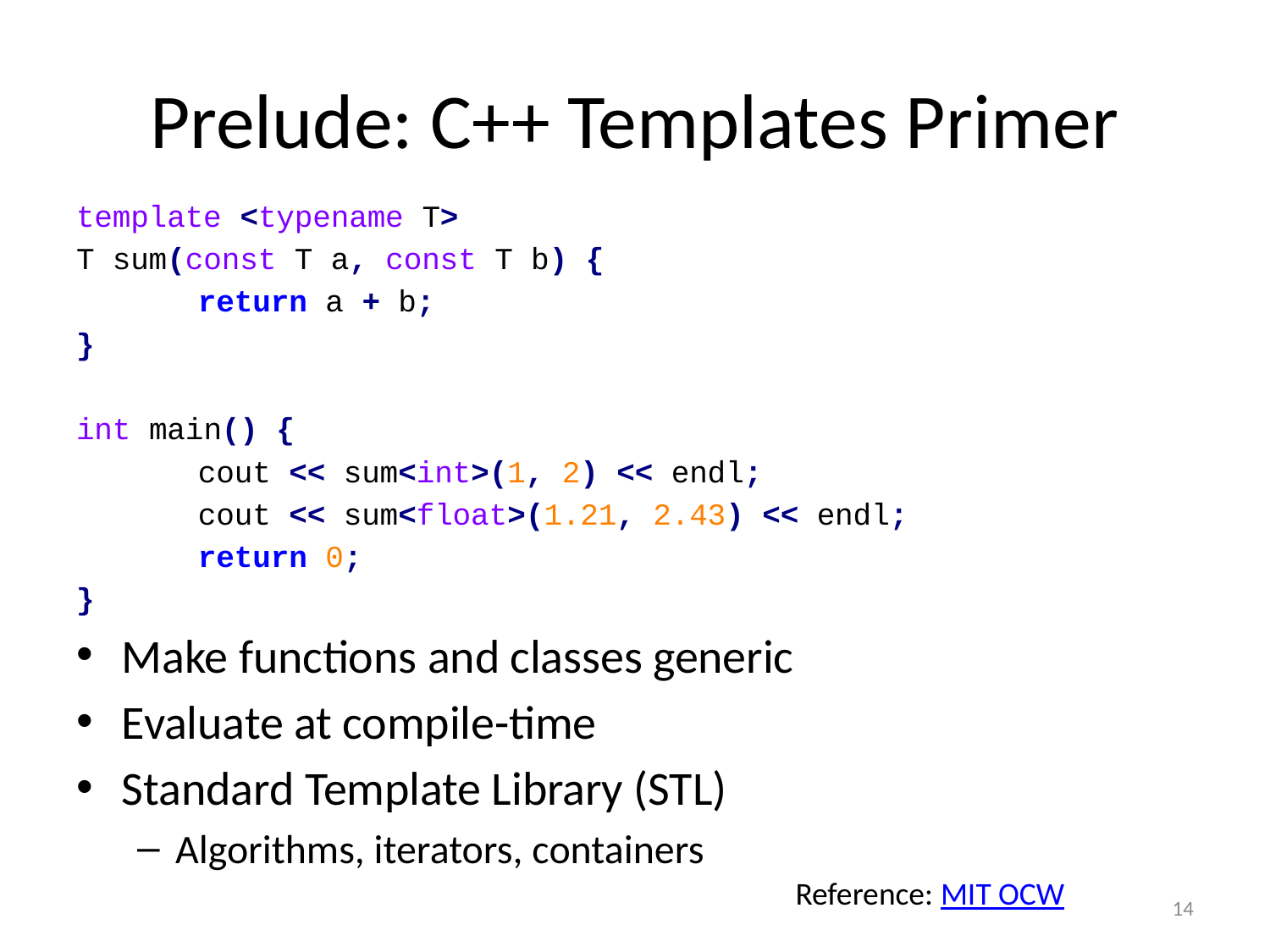

# Prelude: C++ Templates Primer
template <typename T>
T sum(const T a, const T b) {
	return a + b;
}

int main() {
	cout << sum<int>(1, 2) << endl;
	cout << sum<float>(1.21, 2.43) << endl;
	return 0;
}
Make functions and classes generic
Evaluate at compile-time
Standard Template Library (STL)
Algorithms, iterators, containers

Reference: MIT OCW
14